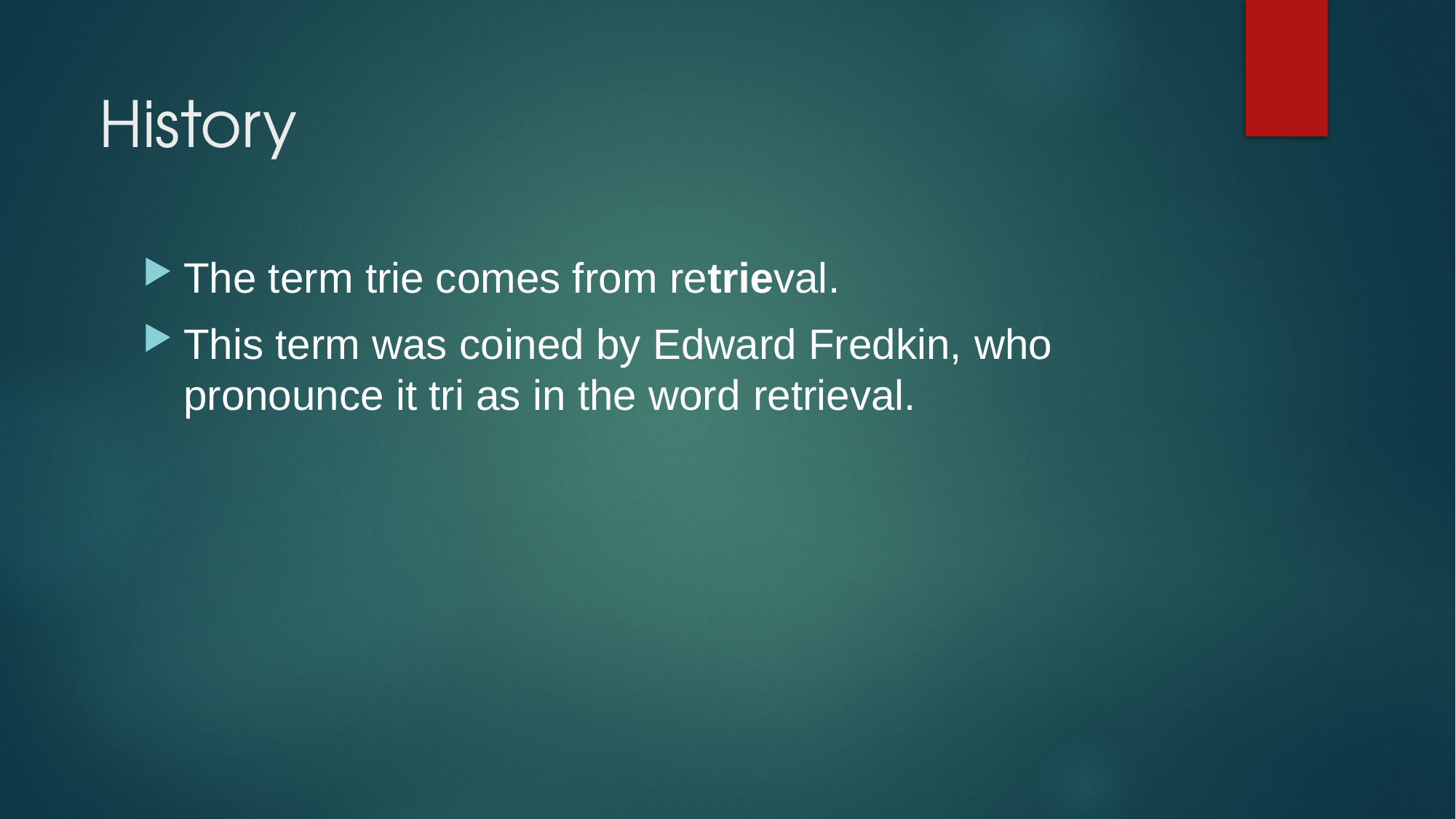

# History
The term trie comes from retrieval.
This term was coined by Edward Fredkin, who  pronounce it tri as in the word retrieval.